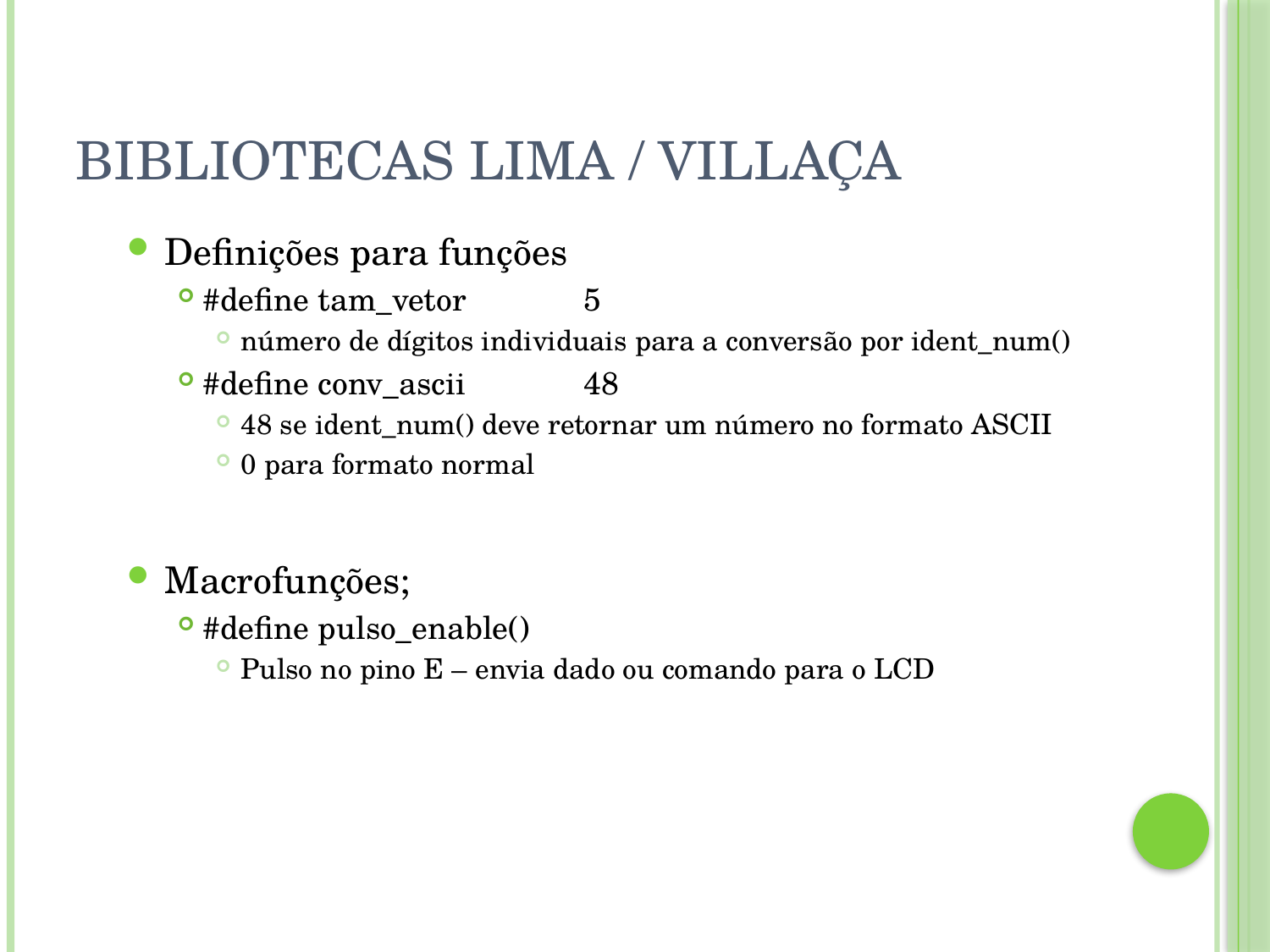

# Bibliotecas Lima / Villaça
Definições para funções
#define tam_vetor	5
número de dígitos individuais para a conversão por ident_num()
#define conv_ascii	48
48 se ident_num() deve retornar um número no formato ASCII
0 para formato normal

Macrofunções;
#define pulso_enable()
Pulso no pino E – envia dado ou comando para o LCD